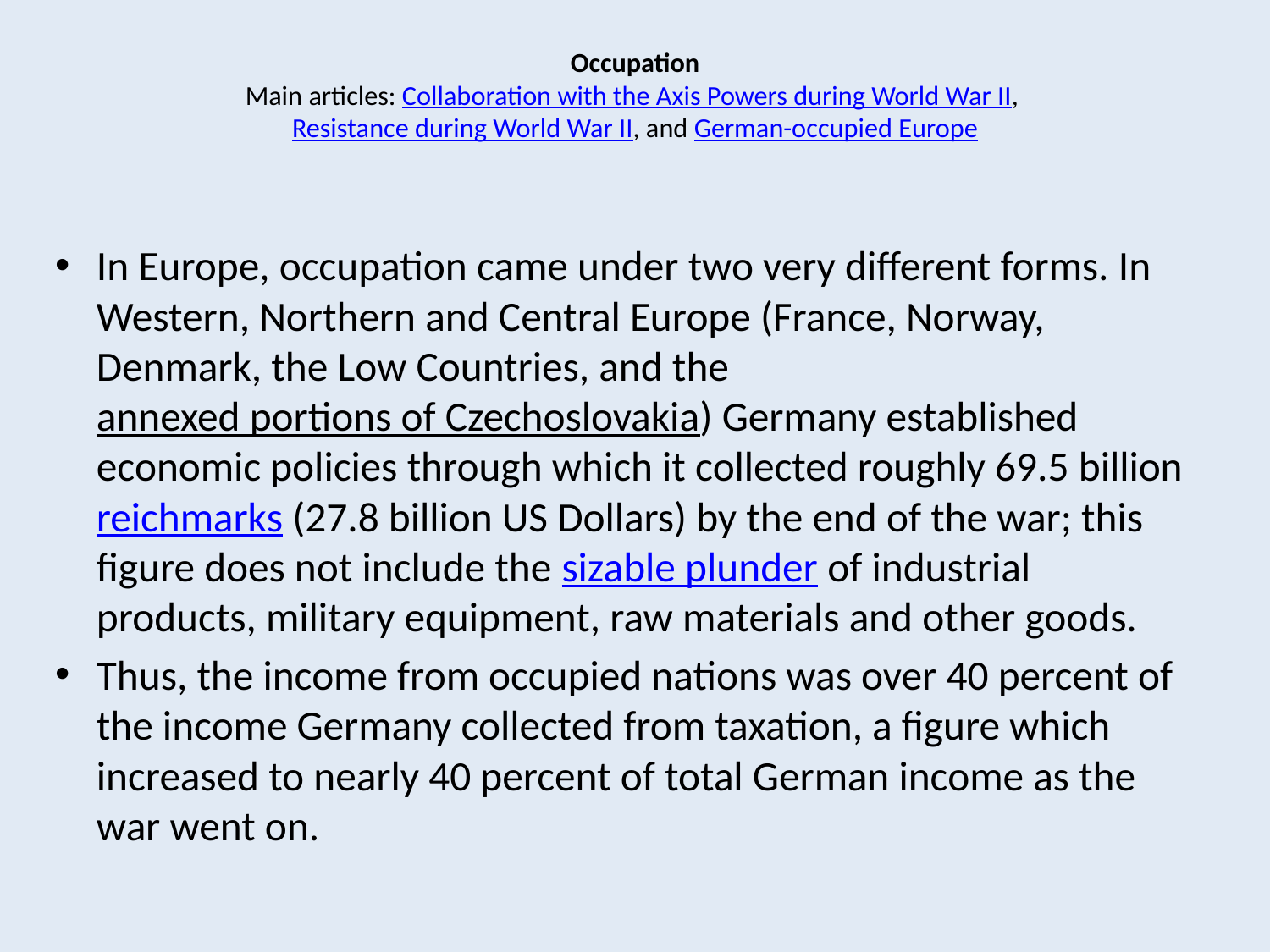

# Occupation Main articles: Collaboration with the Axis Powers during World War II, Resistance during World War II, and German-occupied Europe
In Europe, occupation came under two very different forms. In Western, Northern and Central Europe (France, Norway, Denmark, the Low Countries, and the annexed portions of Czechoslovakia) Germany established economic policies through which it collected roughly 69.5 billion reichmarks (27.8 billion US Dollars) by the end of the war; this figure does not include the sizable plunder of industrial products, military equipment, raw materials and other goods.
Thus, the income from occupied nations was over 40 percent of the income Germany collected from taxation, a figure which increased to nearly 40 percent of total German income as the war went on.